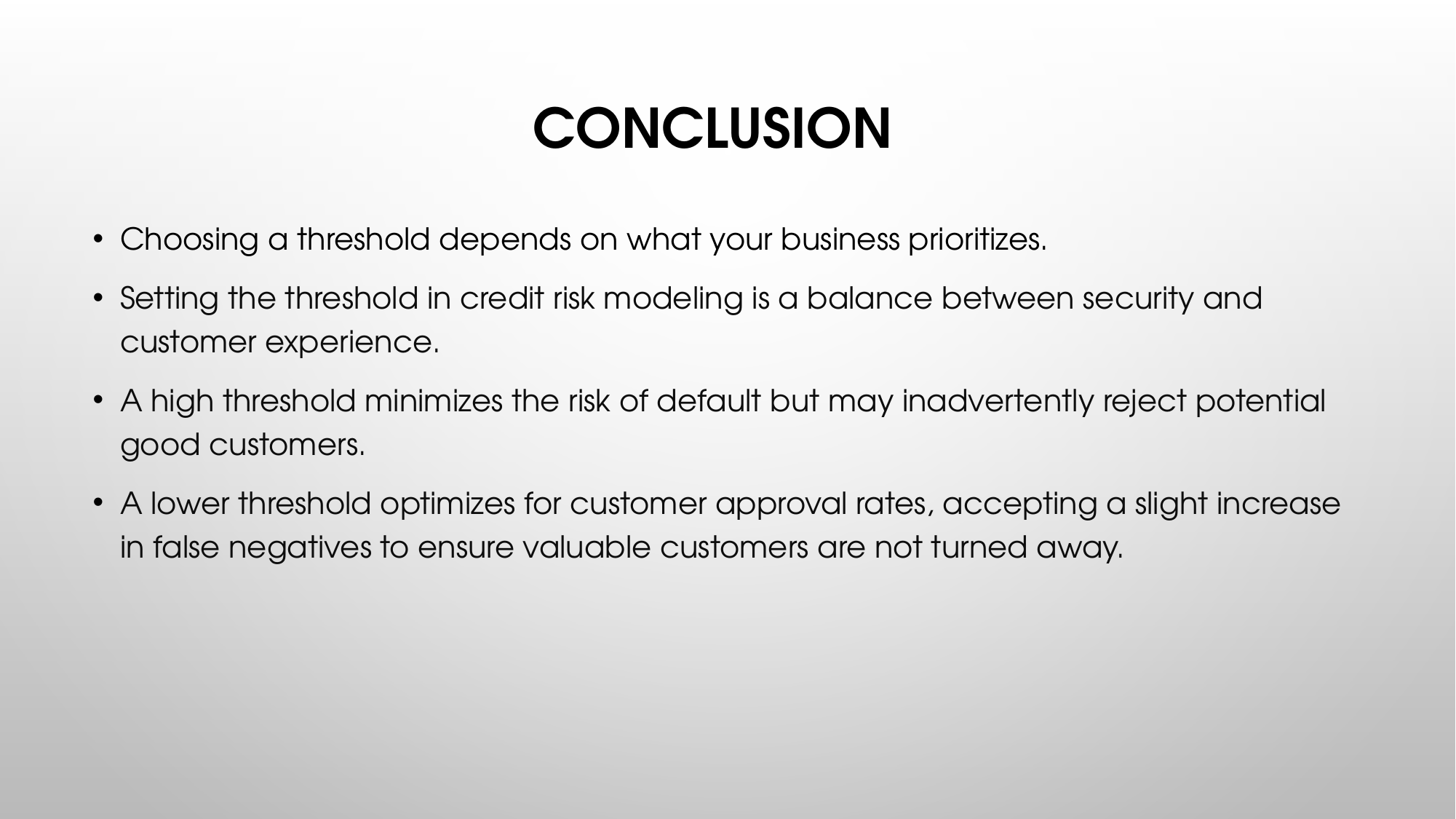

# Conclusion
Choosing a threshold depends on what your business prioritizes.
Setting the threshold in credit risk modeling is a balance between security and customer experience.
A high threshold minimizes the risk of default but may inadvertently reject potential good customers.
A lower threshold optimizes for customer approval rates, accepting a slight increase in false negatives to ensure valuable customers are not turned away.